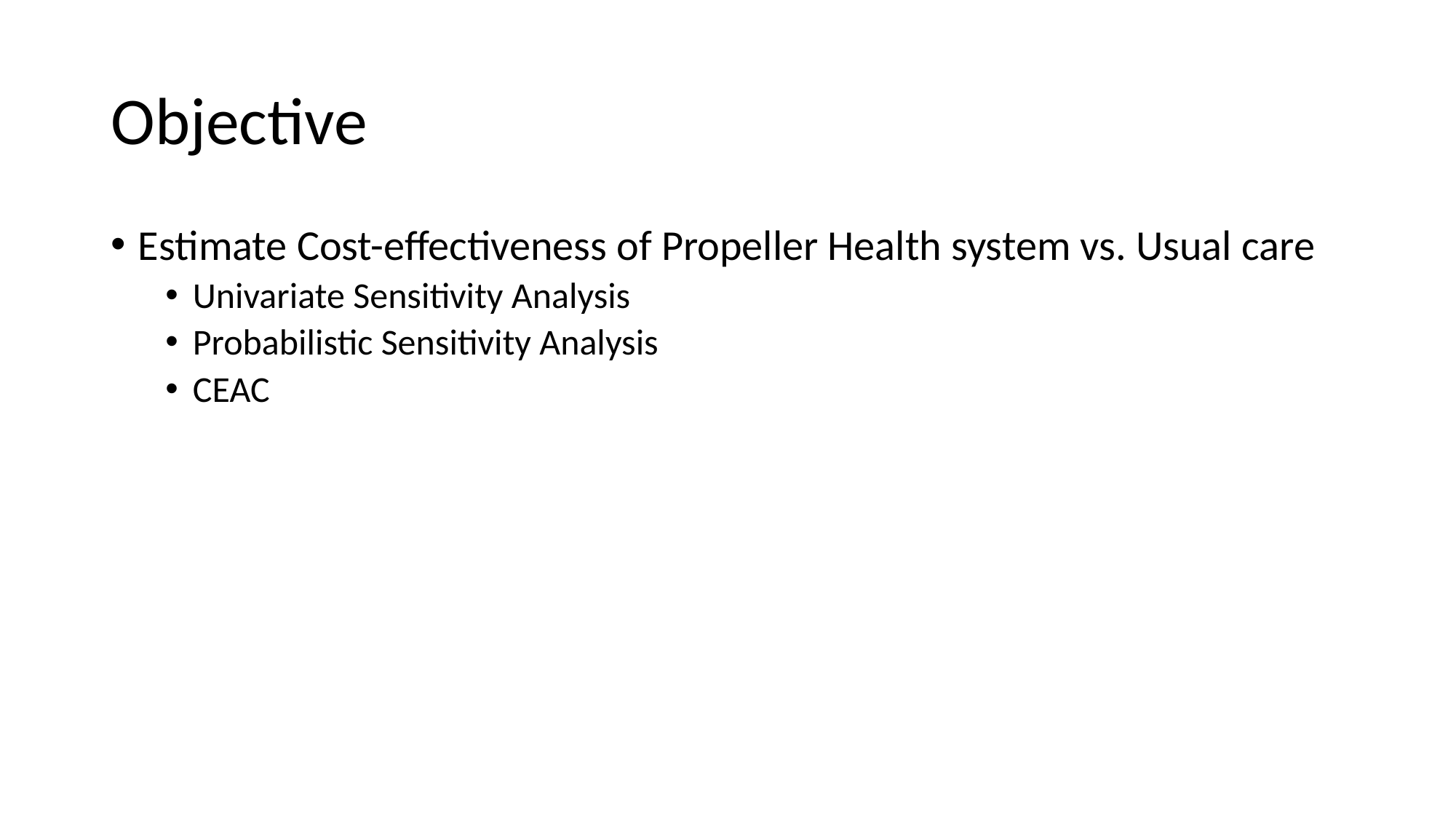

# Objective
Estimate Cost-effectiveness of Propeller Health system vs. Usual care
Univariate Sensitivity Analysis
Probabilistic Sensitivity Analysis
CEAC